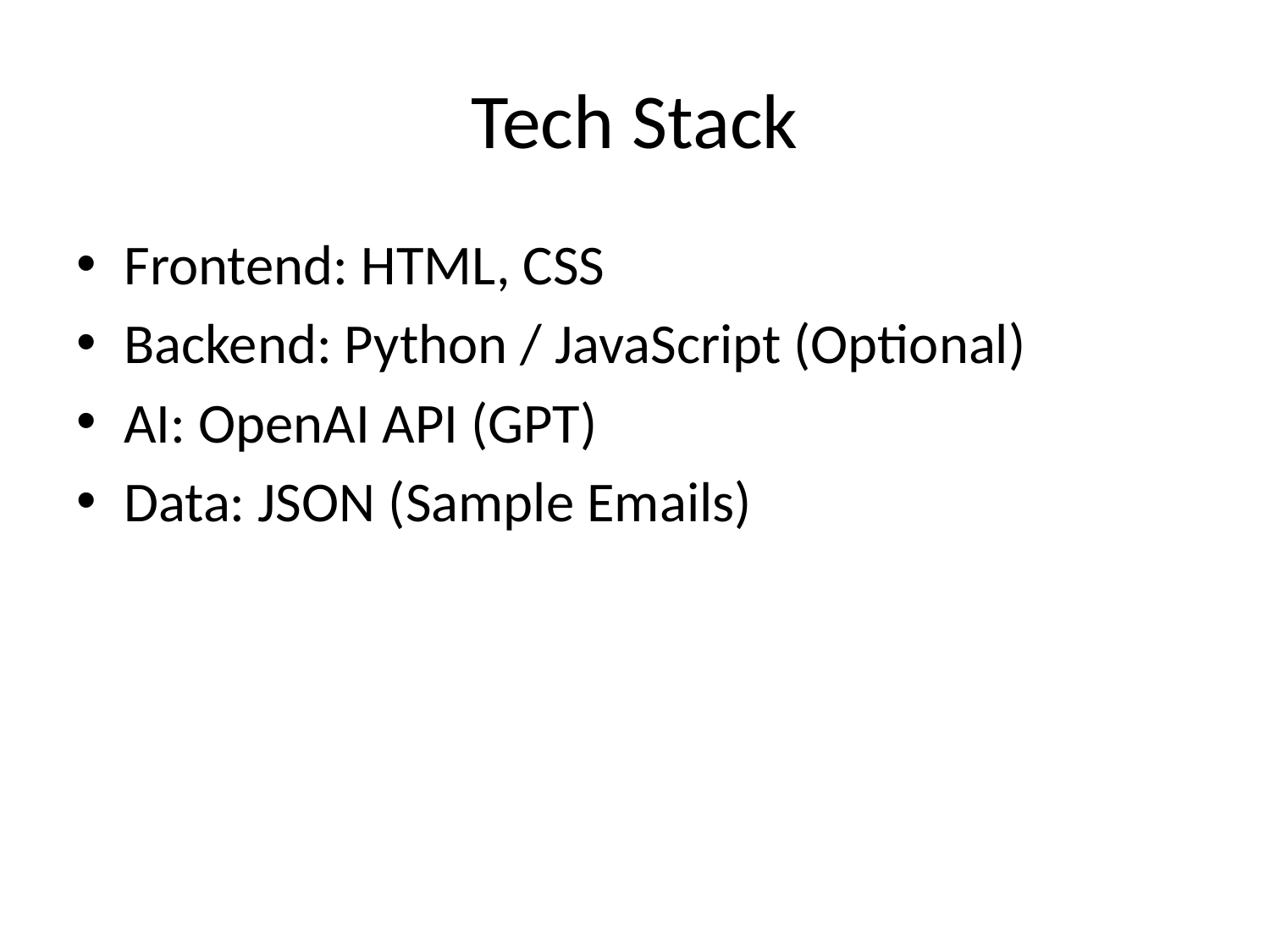

# Tech Stack
Frontend: HTML, CSS
Backend: Python / JavaScript (Optional)
AI: OpenAI API (GPT)
Data: JSON (Sample Emails)